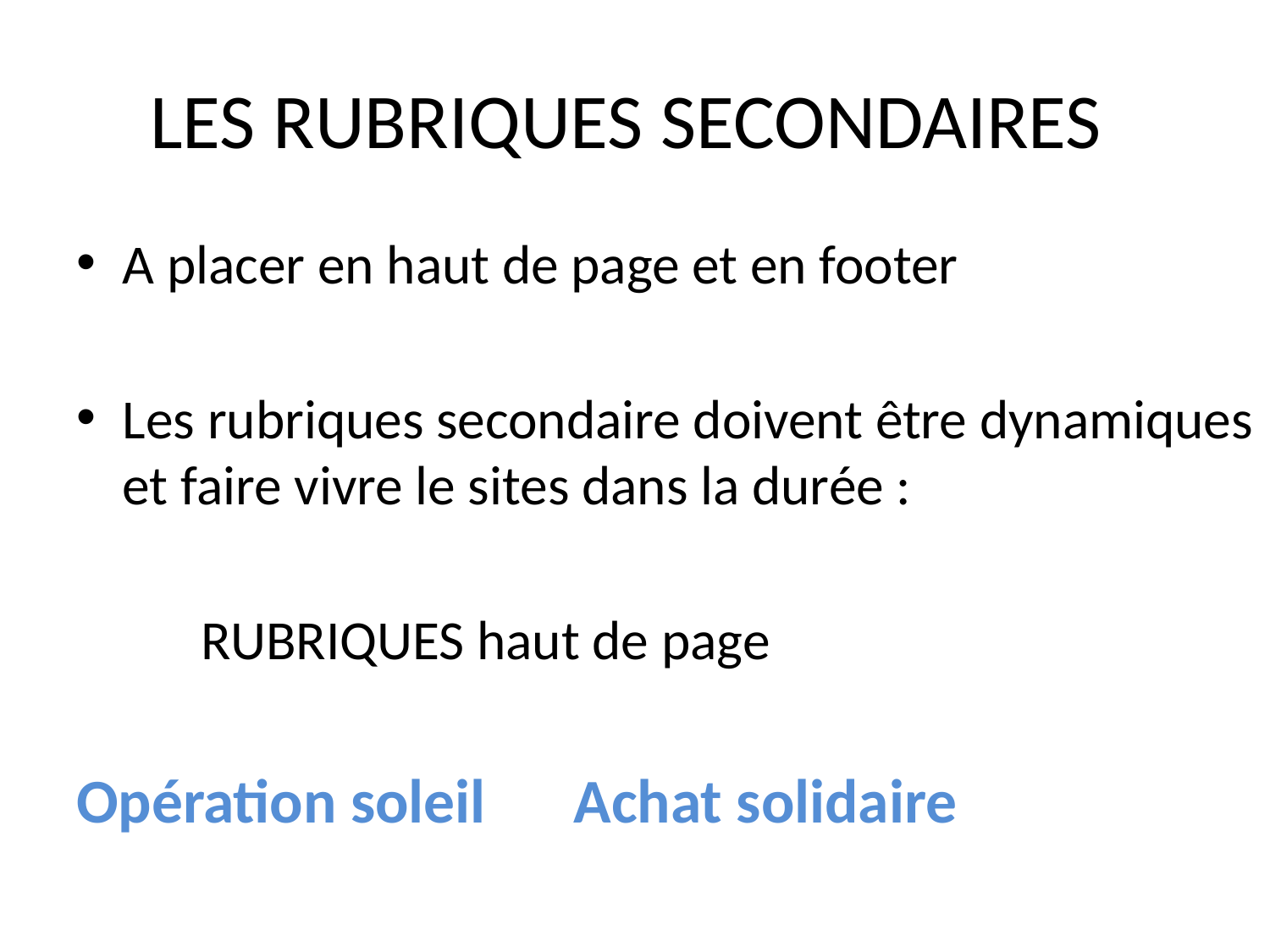

# LES RUBRIQUES SECONDAIRES
A placer en haut de page et en footer

Les rubriques secondaire doivent être dynamiques et faire vivre le sites dans la durée :

				RUBRIQUES haut de page

Opération soleil 						Achat solidaire